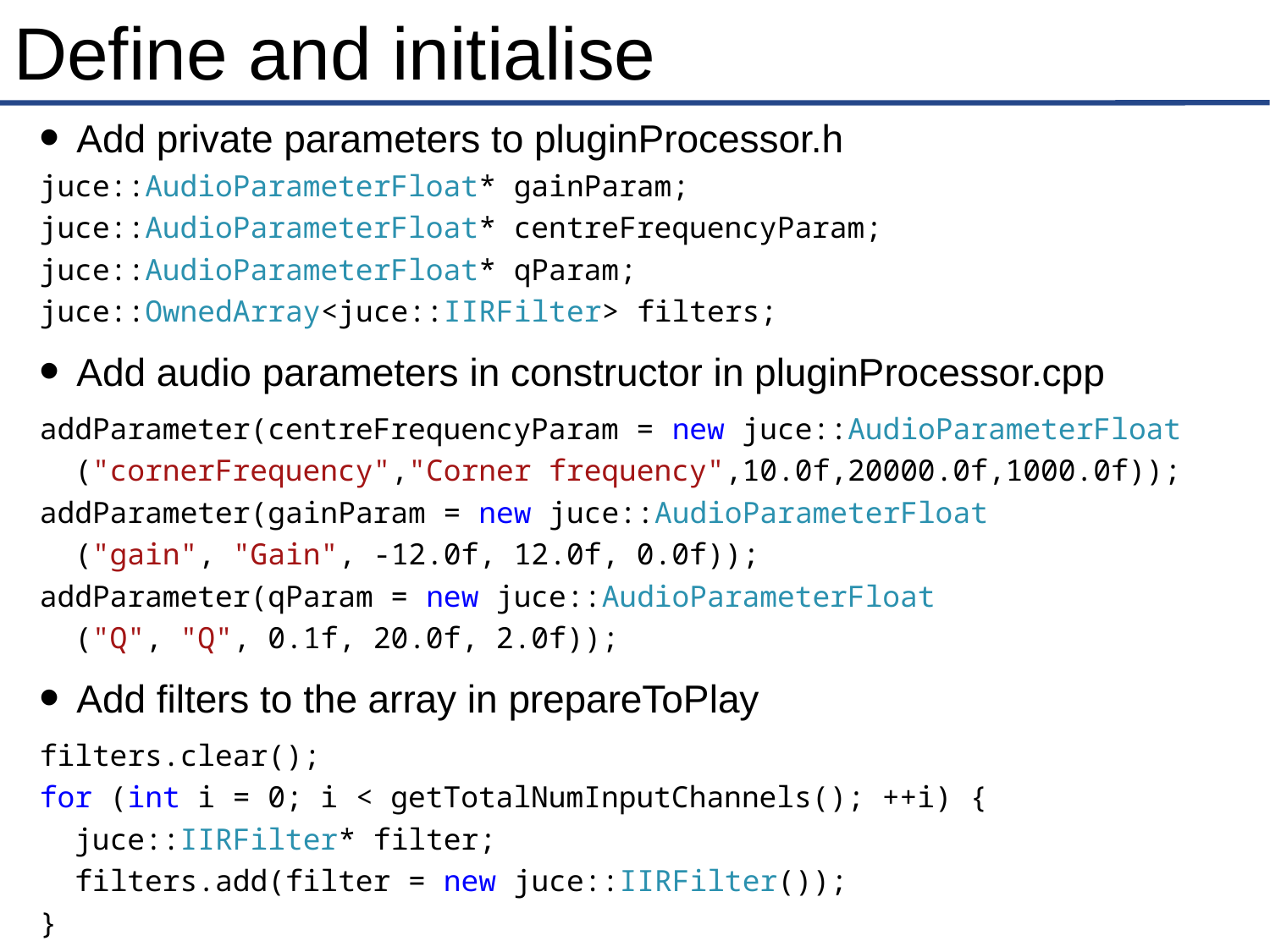

# Define and initialise
Add private parameters to pluginProcessor.h
juce::AudioParameterFloat* gainParam;
juce::AudioParameterFloat* centreFrequencyParam;
juce::AudioParameterFloat* qParam;
juce::OwnedArray<juce::IIRFilter> filters;
Add audio parameters in constructor in pluginProcessor.cpp
addParameter(centreFrequencyParam = new juce::AudioParameterFloat
  ("cornerFrequency","Corner frequency",10.0f,20000.0f,1000.0f));
addParameter(gainParam = new juce::AudioParameterFloat
  ("gain", "Gain", -12.0f, 12.0f, 0.0f));
addParameter(qParam = new juce::AudioParameterFloat
  ("Q", "Q", 0.1f, 20.0f, 2.0f));
Add filters to the array in prepareToPlay
filters.clear();
for (int i = 0; i < getTotalNumInputChannels(); ++i) {
  juce::IIRFilter* filter;
  filters.add(filter = new juce::IIRFilter());
}